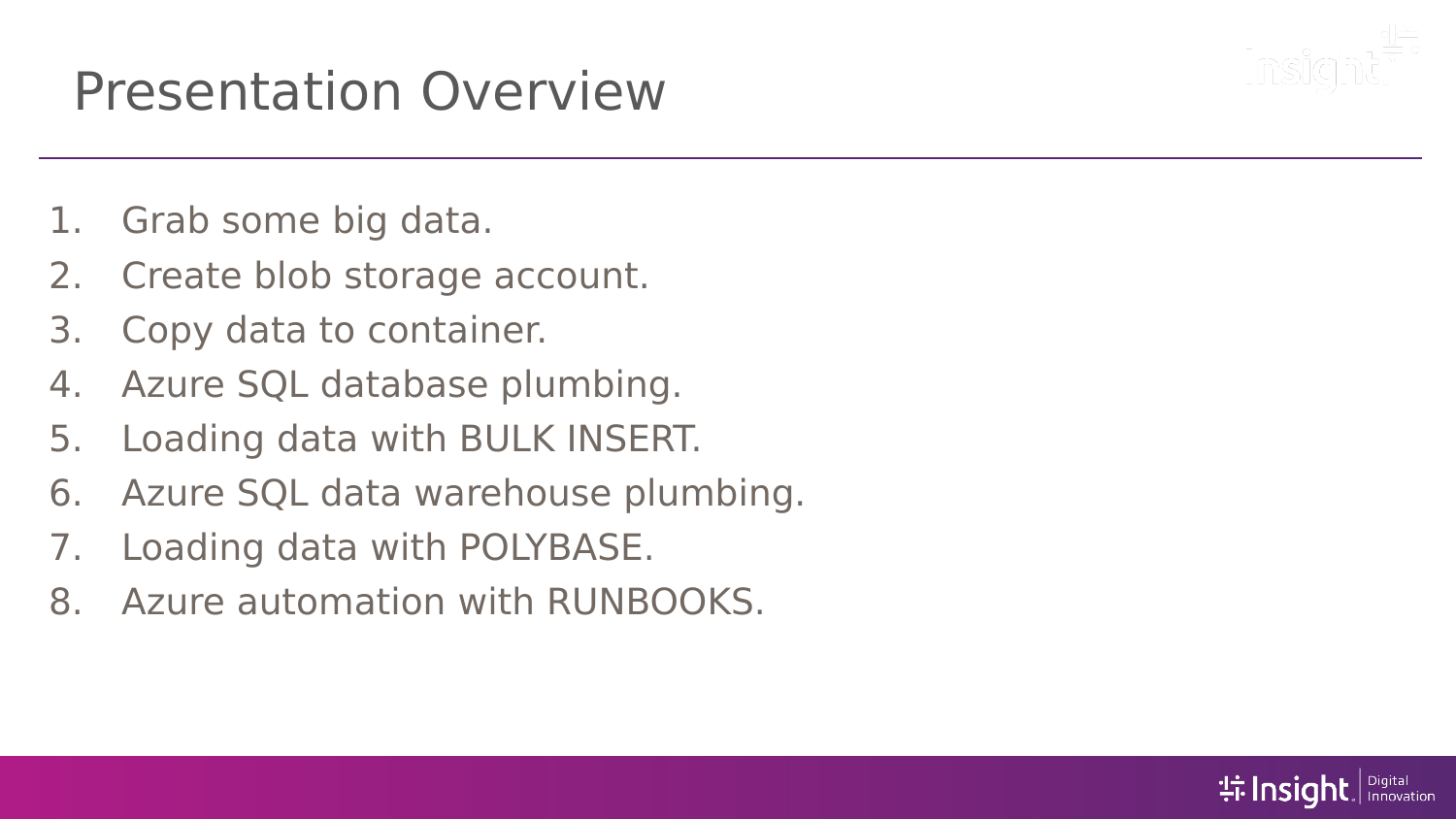

# Presentation Overview
Grab some big data.
Create blob storage account.
Copy data to container.
Azure SQL database plumbing.
Loading data with BULK INSERT.
Azure SQL data warehouse plumbing.
Loading data with POLYBASE.
Azure automation with RUNBOOKS.